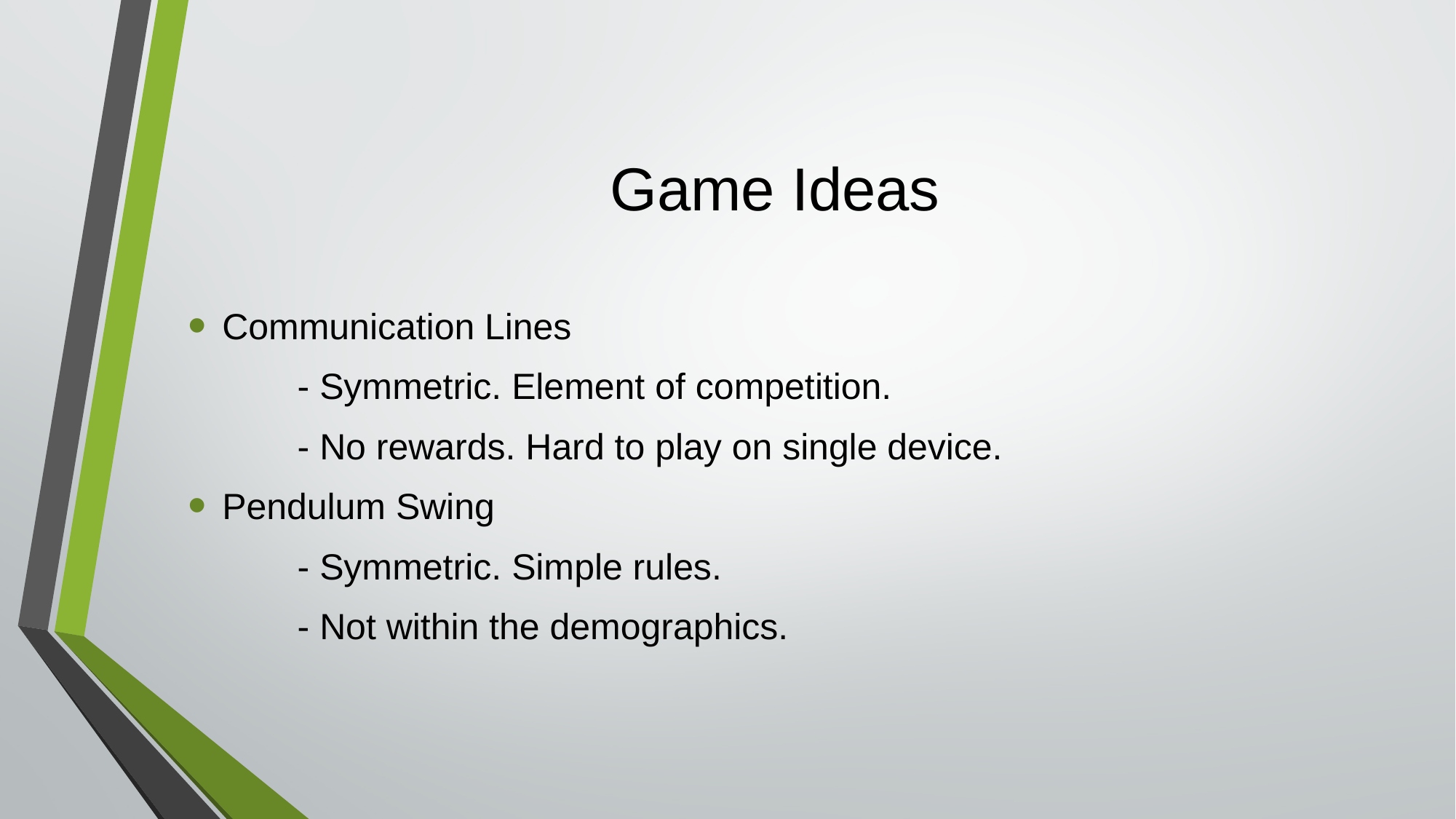

# Game Ideas
Communication Lines
	- Symmetric. Element of competition.
	- No rewards. Hard to play on single device.
Pendulum Swing
	- Symmetric. Simple rules.
	- Not within the demographics.